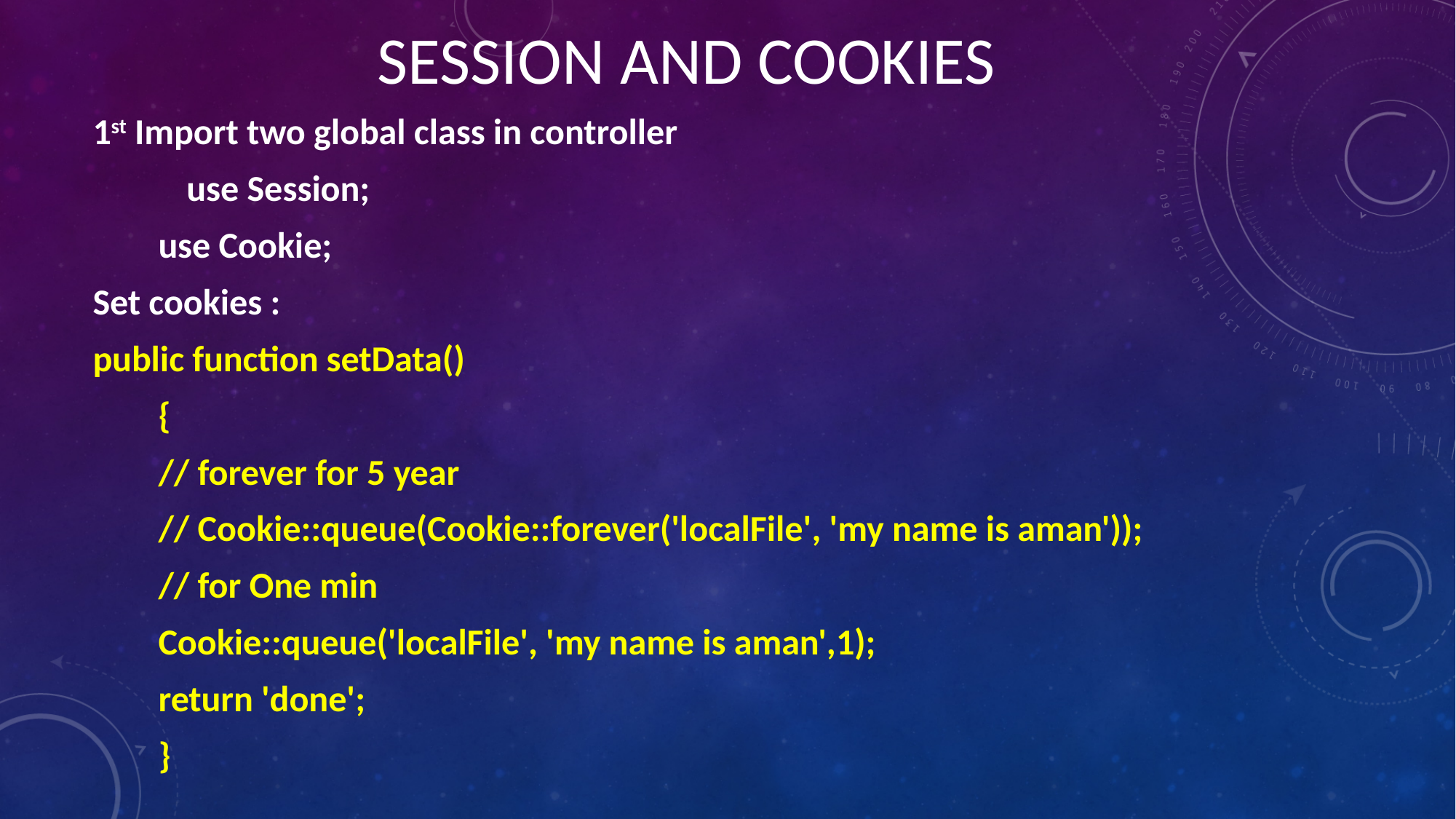

# Session and Cookies
1st Import two global class in controller
 	use Session;
        use Cookie;
Set cookies :
public function setData()
        {
        // forever for 5 year
        // Cookie::queue(Cookie::forever('localFile', 'my name is aman'));
        // for One min
        Cookie::queue('localFile', 'my name is aman',1);
        return 'done';
        }